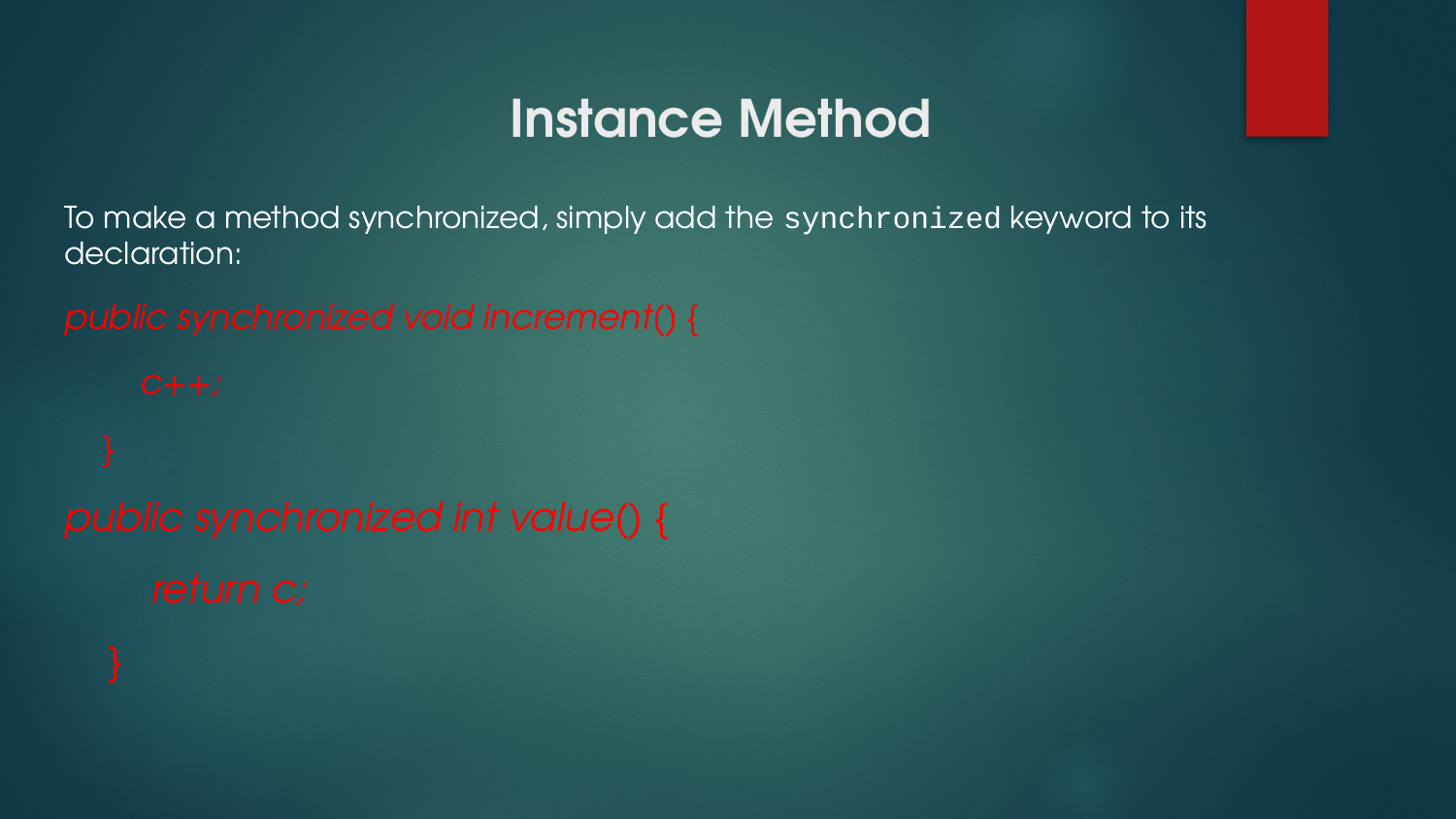

# Instance Method
To make a method synchronized, simply add the synchronized keyword to its declaration:
public synchronized void increment() {
        c++;
    }
public synchronized int value() {
        return c;
    }